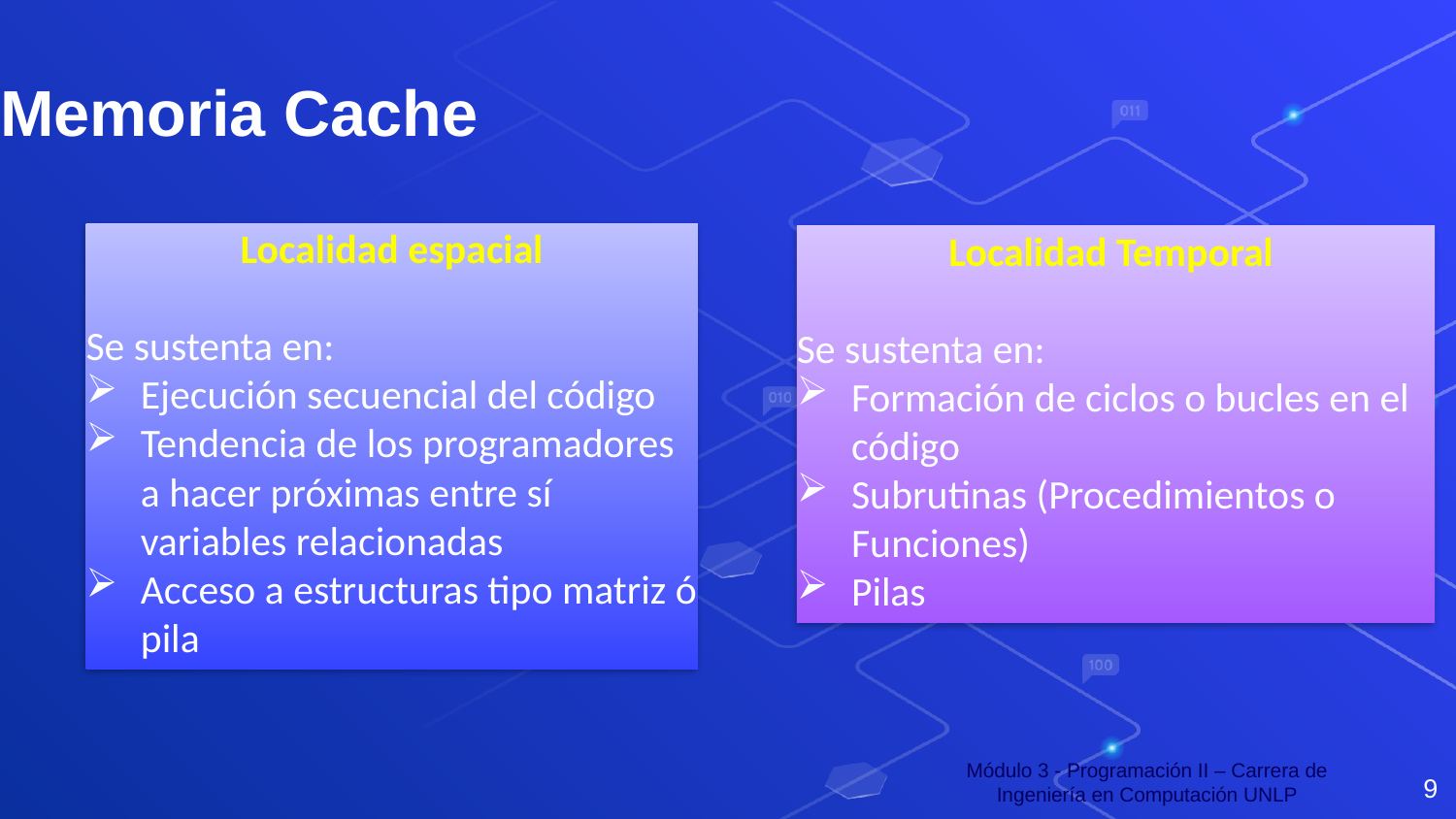

Memoria Cache
Localidad espacial

Se sustenta en:
Ejecución secuencial del código
Tendencia de los programadores a hacer próximas entre sí variables relacionadas
Acceso a estructuras tipo matriz ó pila
Localidad Temporal

Se sustenta en:
Formación de ciclos o bucles en el código
Subrutinas (Procedimientos o Funciones)
Pilas
9